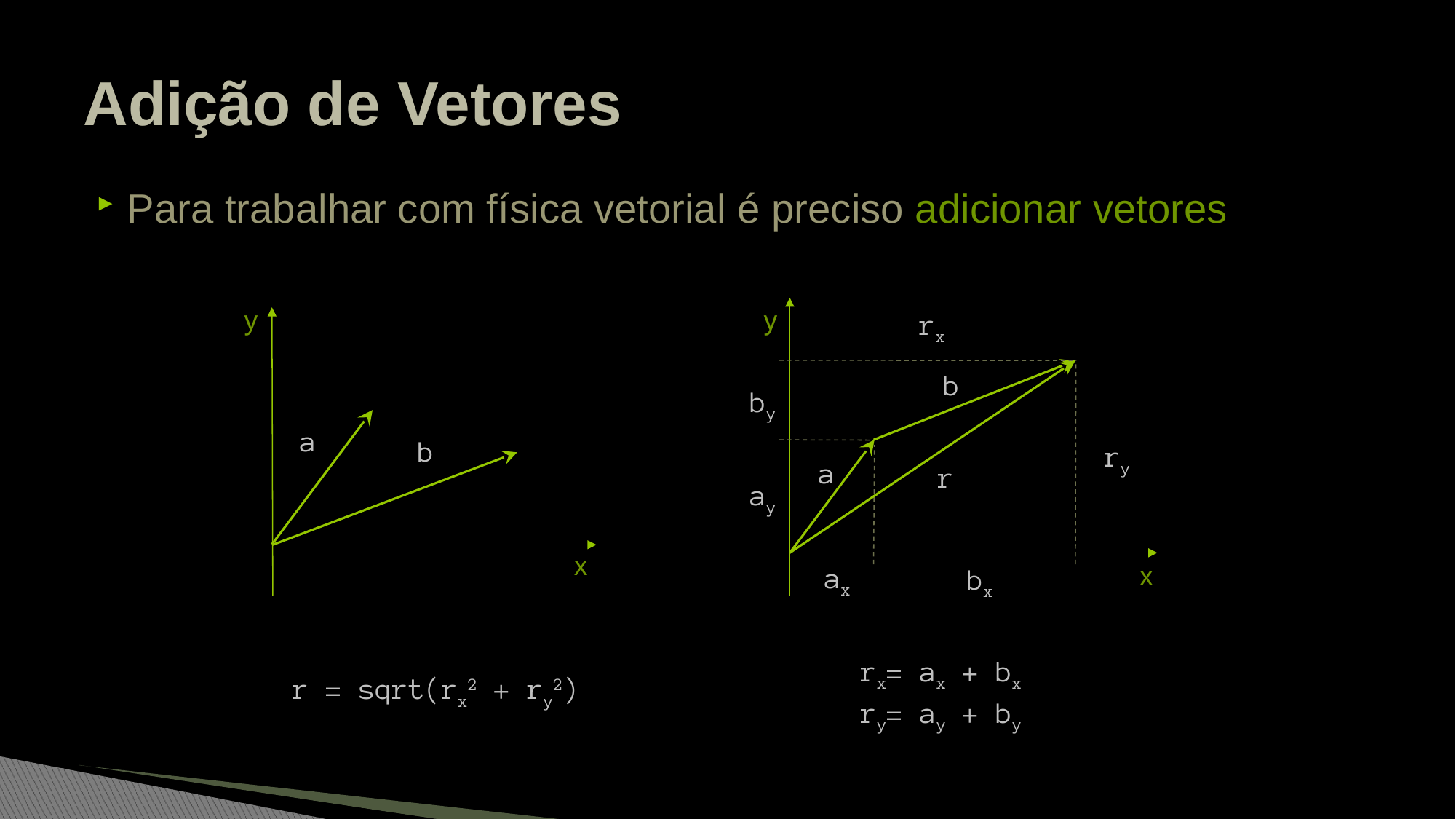

# Adição de Vetores
Para trabalhar com física vetorial é preciso adicionar vetores
y
a
b
x
y
rx
b
by
ry
a
r
ay
x
ax
bx
rx= ax + bx
ry= ay + by
r = sqrt(rx2 + ry2)